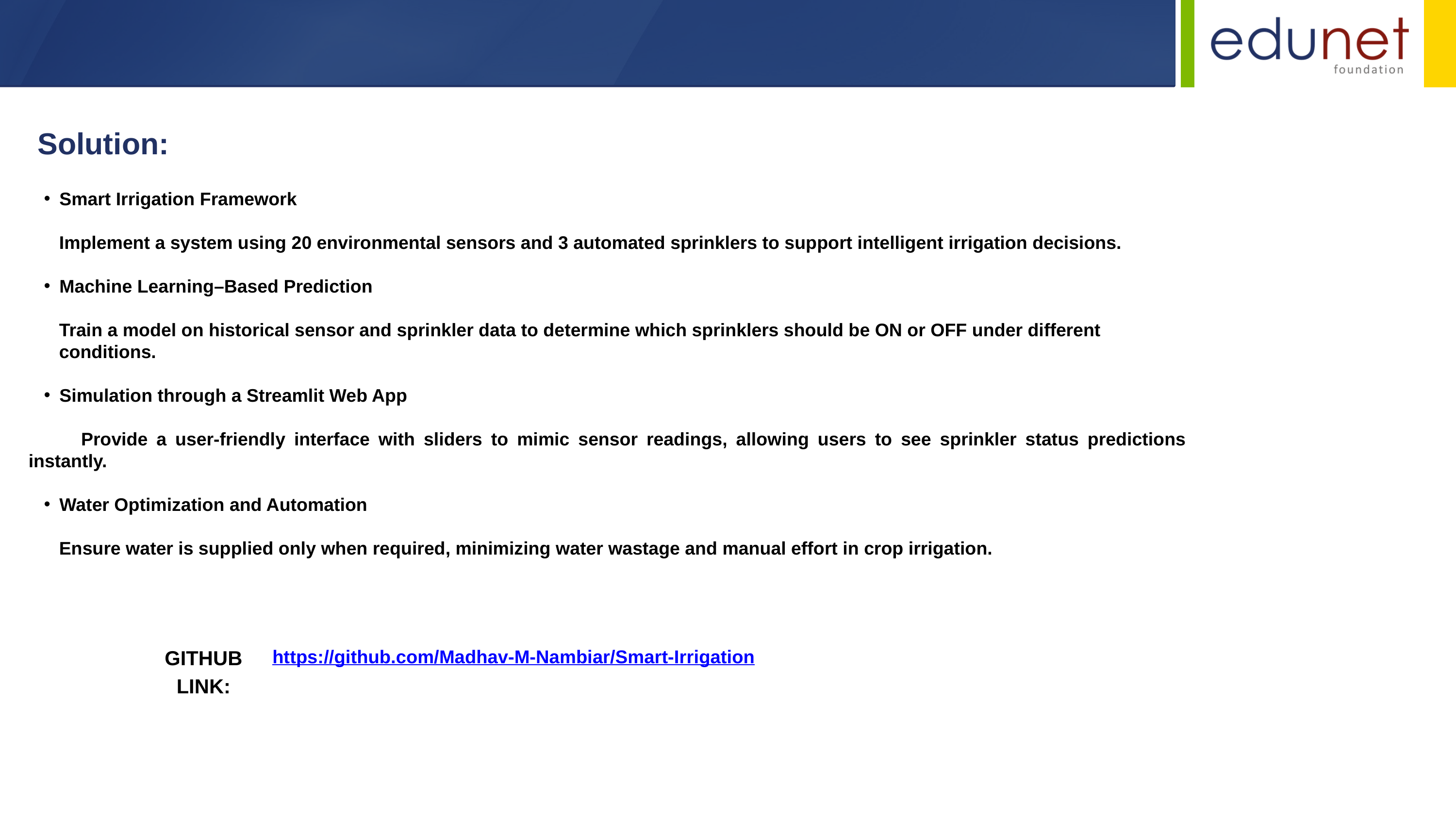

Solution:
Smart Irrigation Framework

      Implement a system using 20 environmental sensors and 3 automated sprinklers to support intelligent irrigation decisions.

Machine Learning–Based Prediction

      Train a model on historical sensor and sprinkler data to determine which sprinklers should be ON or OFF under different
      conditions.

Simulation through a Streamlit Web App

      Provide a user-friendly interface with sliders to mimic sensor readings, allowing users to see sprinkler status predictions instantly.

Water Optimization and Automation

      Ensure water is supplied only when required, minimizing water wastage and manual effort in crop irrigation.

GITHUB LINK:
https://github.com/Madhav-M-Nambiar/Smart-Irrigation